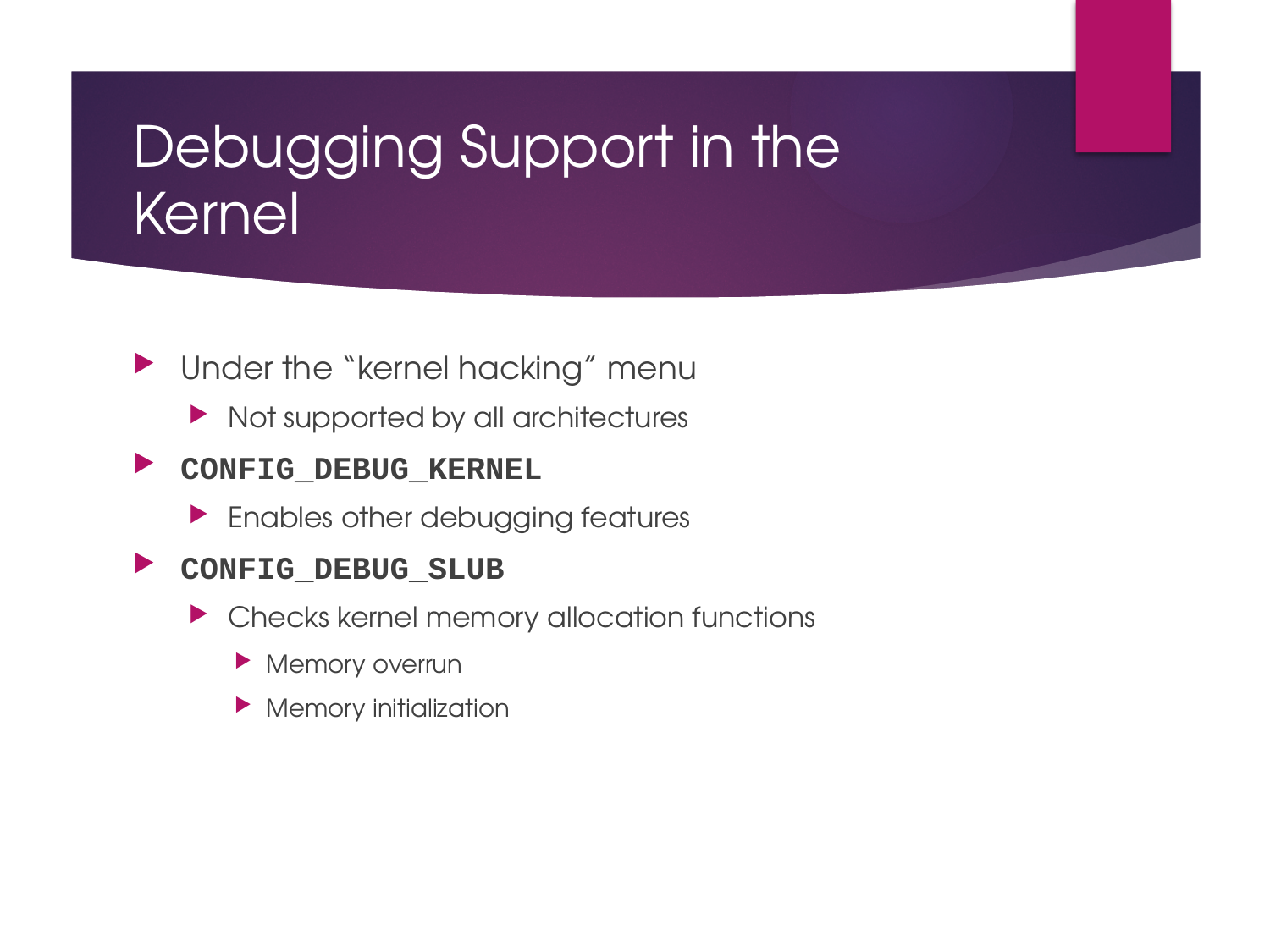

# Debugging Support in the Kernel
Under the “kernel hacking” menu
Not supported by all architectures
CONFIG_DEBUG_KERNEL
Enables other debugging features
CONFIG_DEBUG_SLUB
Checks kernel memory allocation functions
Memory overrun
Memory initialization